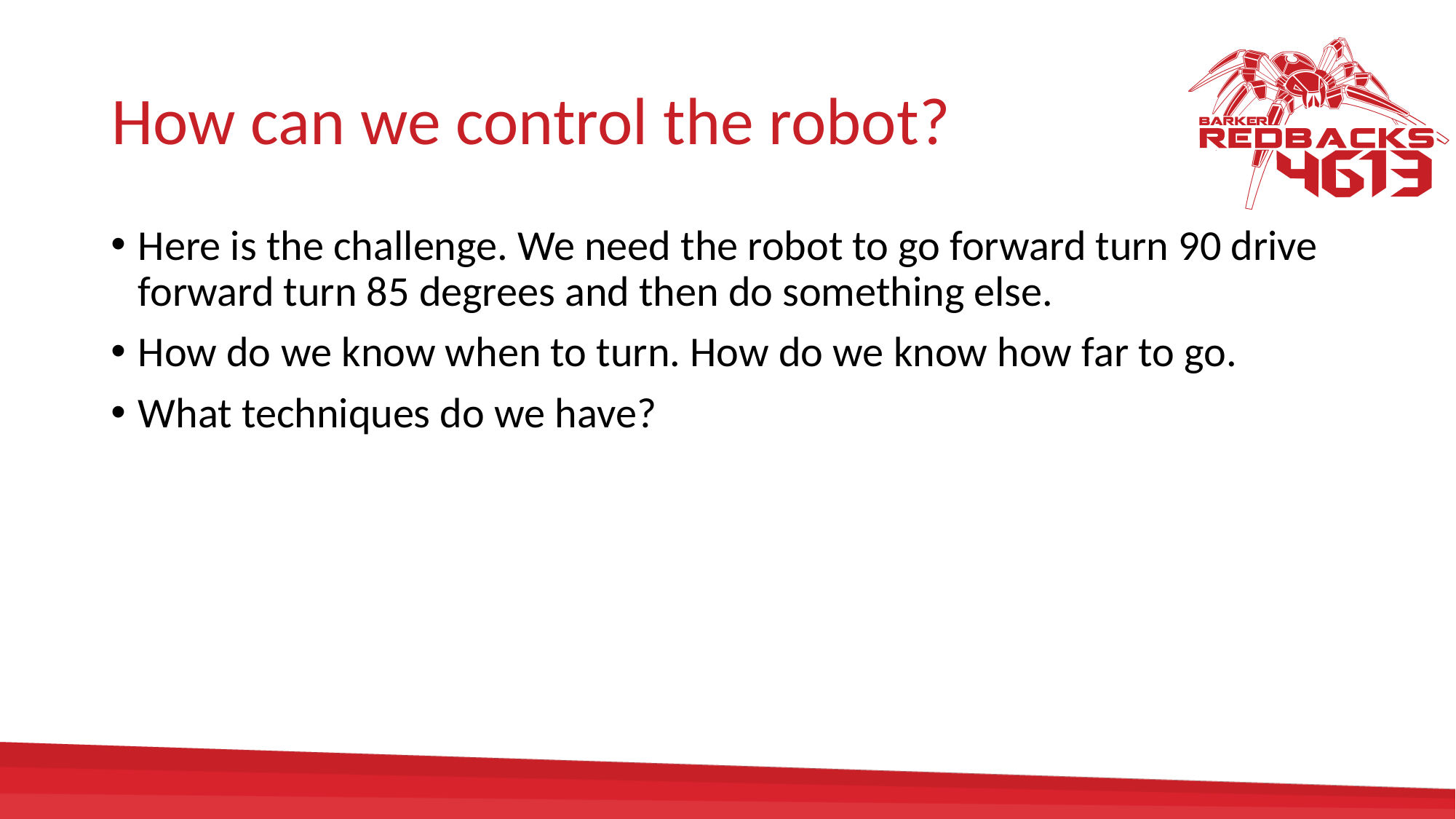

# How can we control the robot?
Here is the challenge. We need the robot to go forward turn 90 drive forward turn 85 degrees and then do something else.
How do we know when to turn. How do we know how far to go.
What techniques do we have?